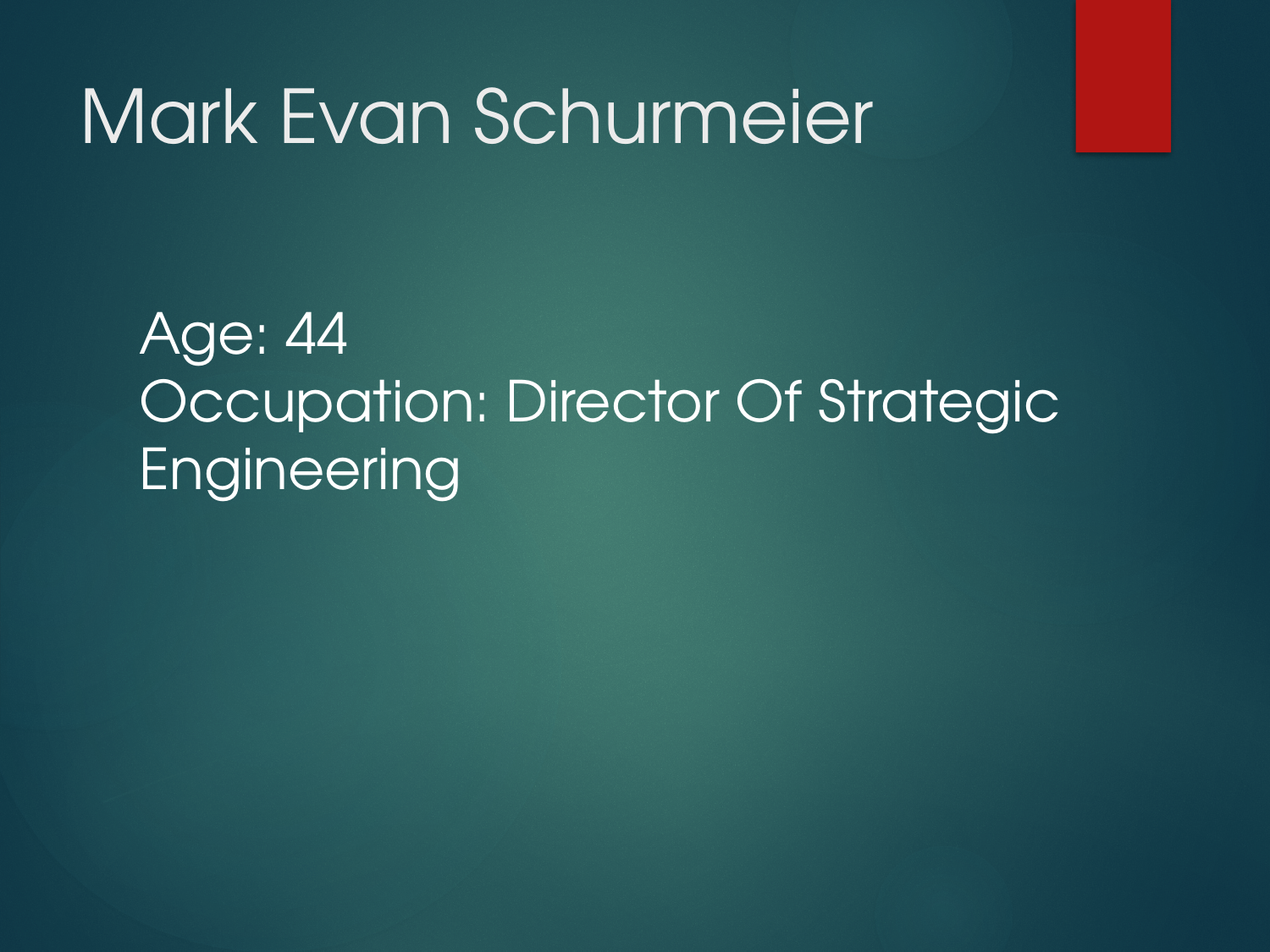

# Mark Evan Schurmeier

Age: 44
Occupation: Director Of Strategic Engineering